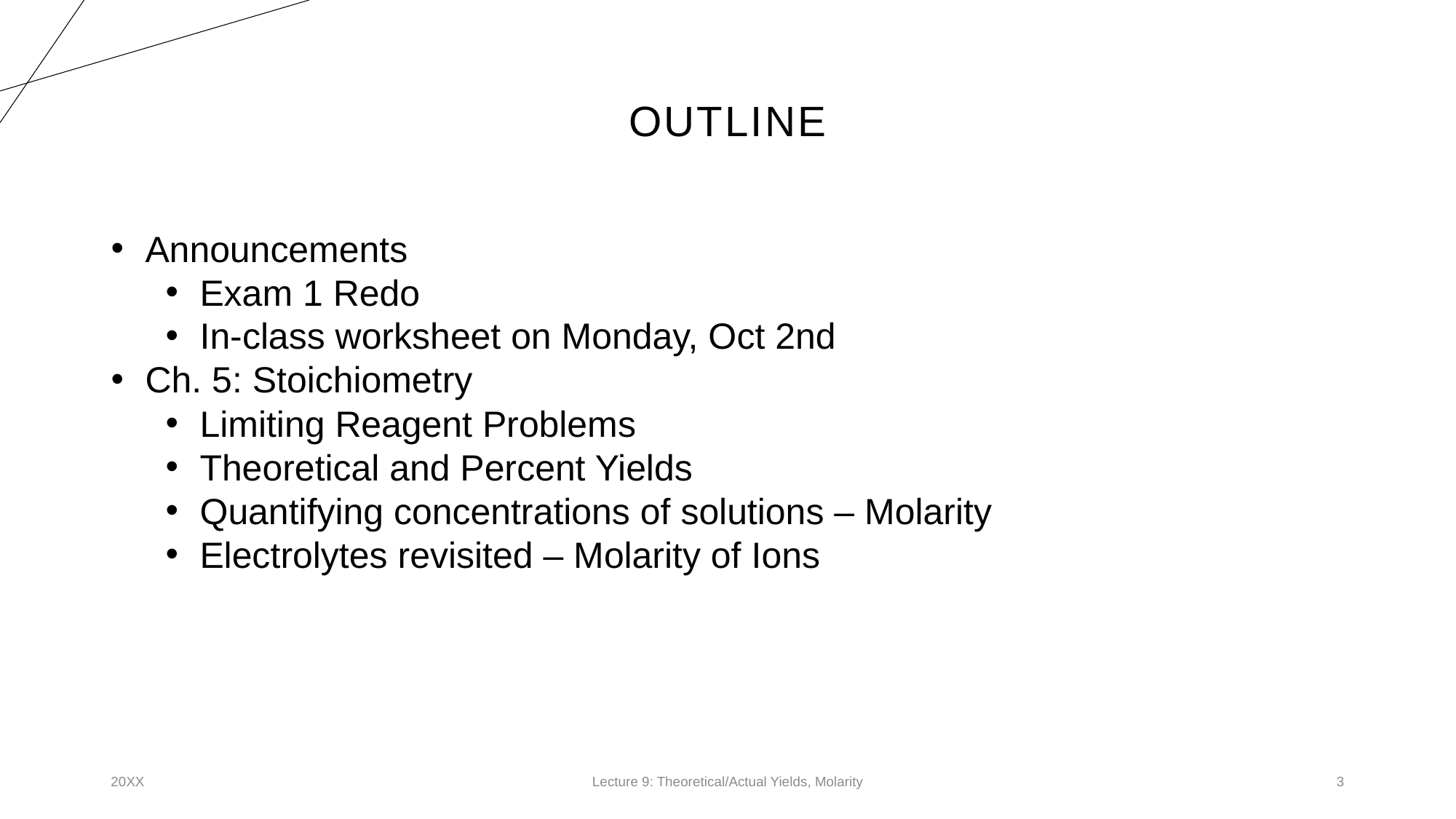

# Outline
Announcements
Exam 1 Redo
In-class worksheet on Monday, Oct 2nd
Ch. 5: Stoichiometry
Limiting Reagent Problems
Theoretical and Percent Yields
Quantifying concentrations of solutions – Molarity
Electrolytes revisited – Molarity of Ions
20XX
Lecture 9: Theoretical/Actual Yields, Molarity​
3